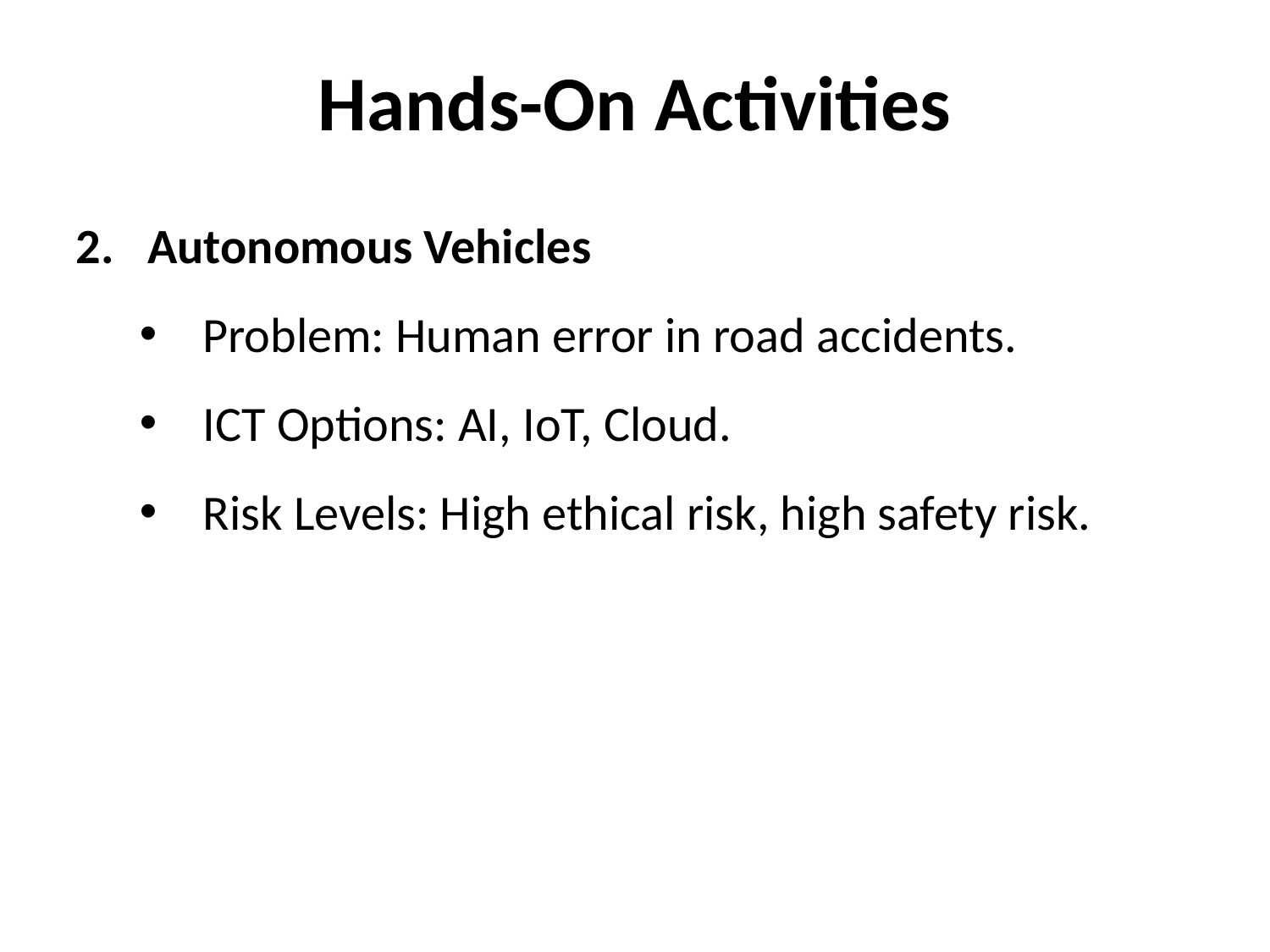

Hands-On Activities
2.   Autonomous Vehicles
Problem: Human error in road accidents.
ICT Options: AI, IoT, Cloud.
Risk Levels: High ethical risk, high safety risk.